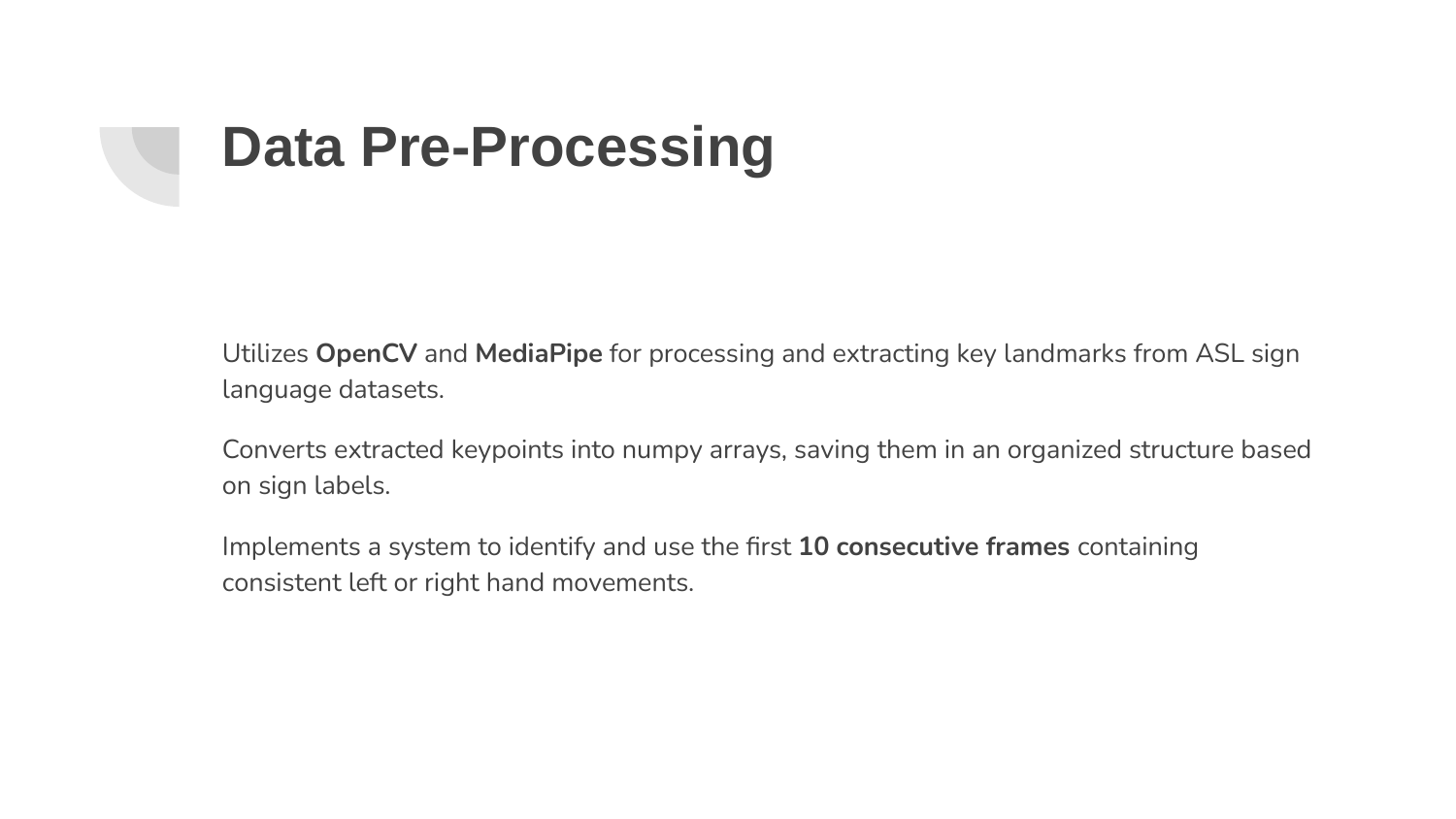

# Data Pre-Processing
Utilizes OpenCV and MediaPipe for processing and extracting key landmarks from ASL sign language datasets.
Converts extracted keypoints into numpy arrays, saving them in an organized structure based on sign labels.
Implements a system to identify and use the first 10 consecutive frames containing consistent left or right hand movements.